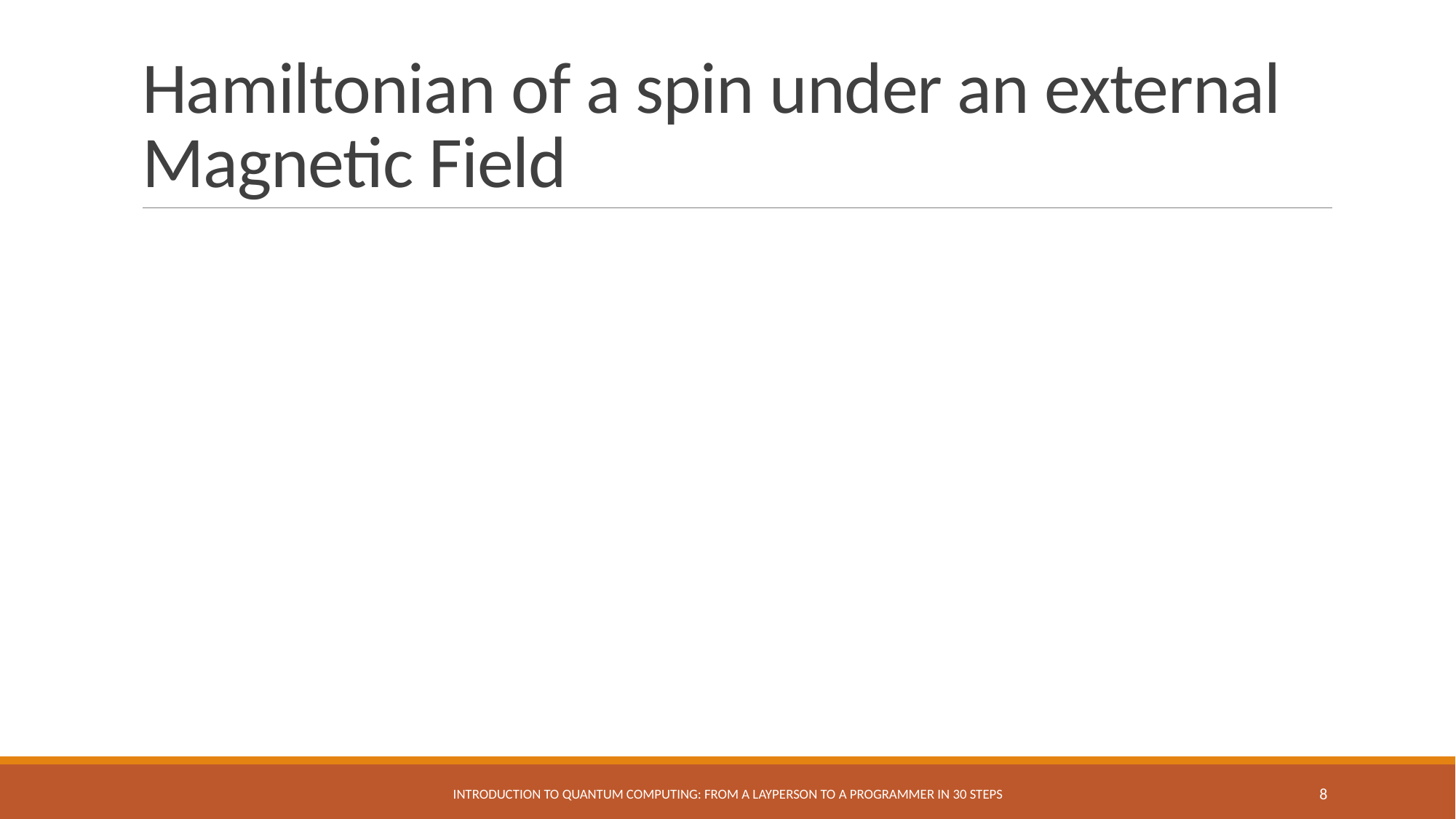

# Hamiltonian of a spin under an external Magnetic Field

Introduction to Quantum Computing: From a Layperson to a Programmer in 30 Steps
8